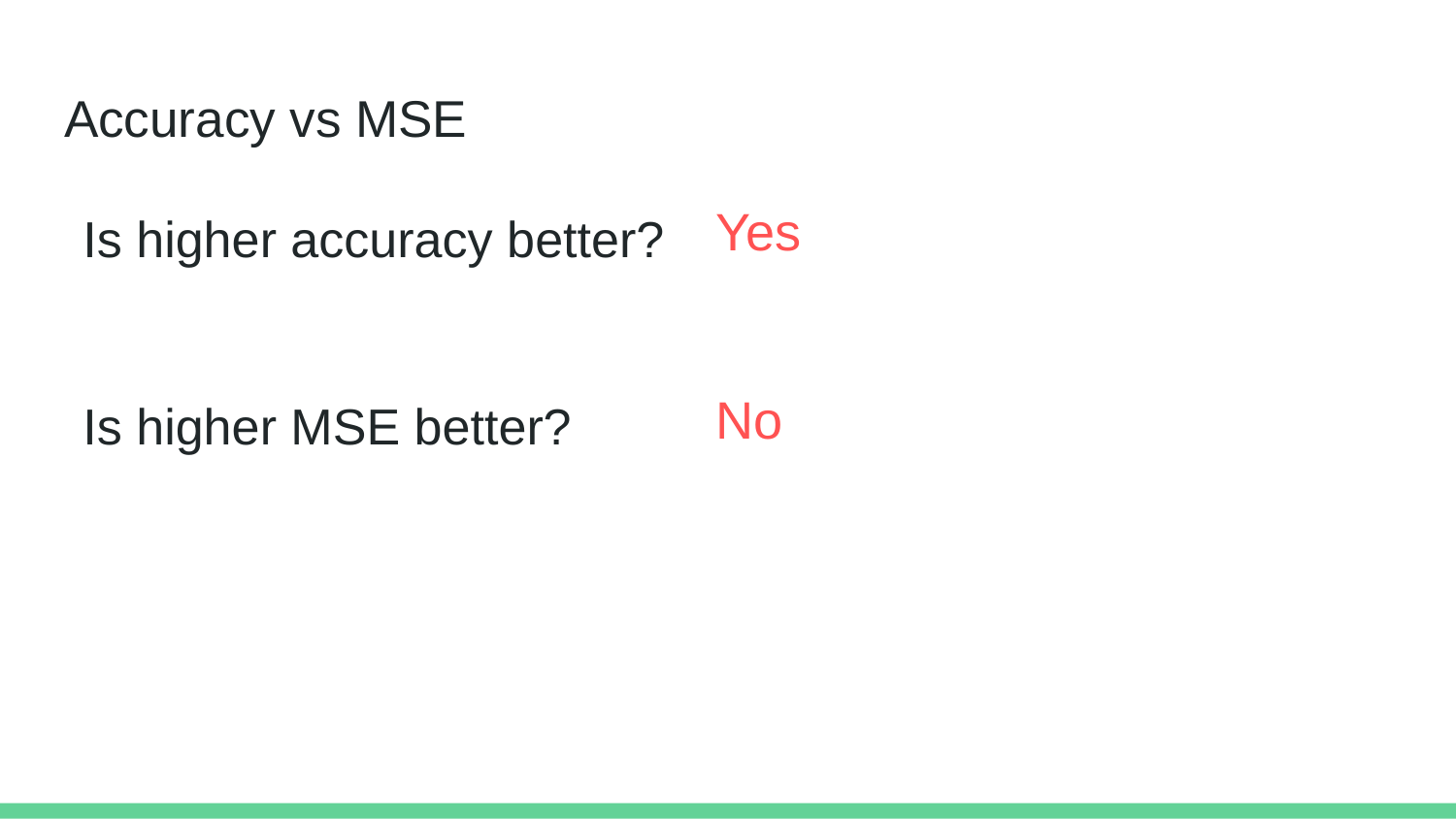

# Accuracy vs MSE
Is higher accuracy better?

Is higher MSE better?
Yes

No